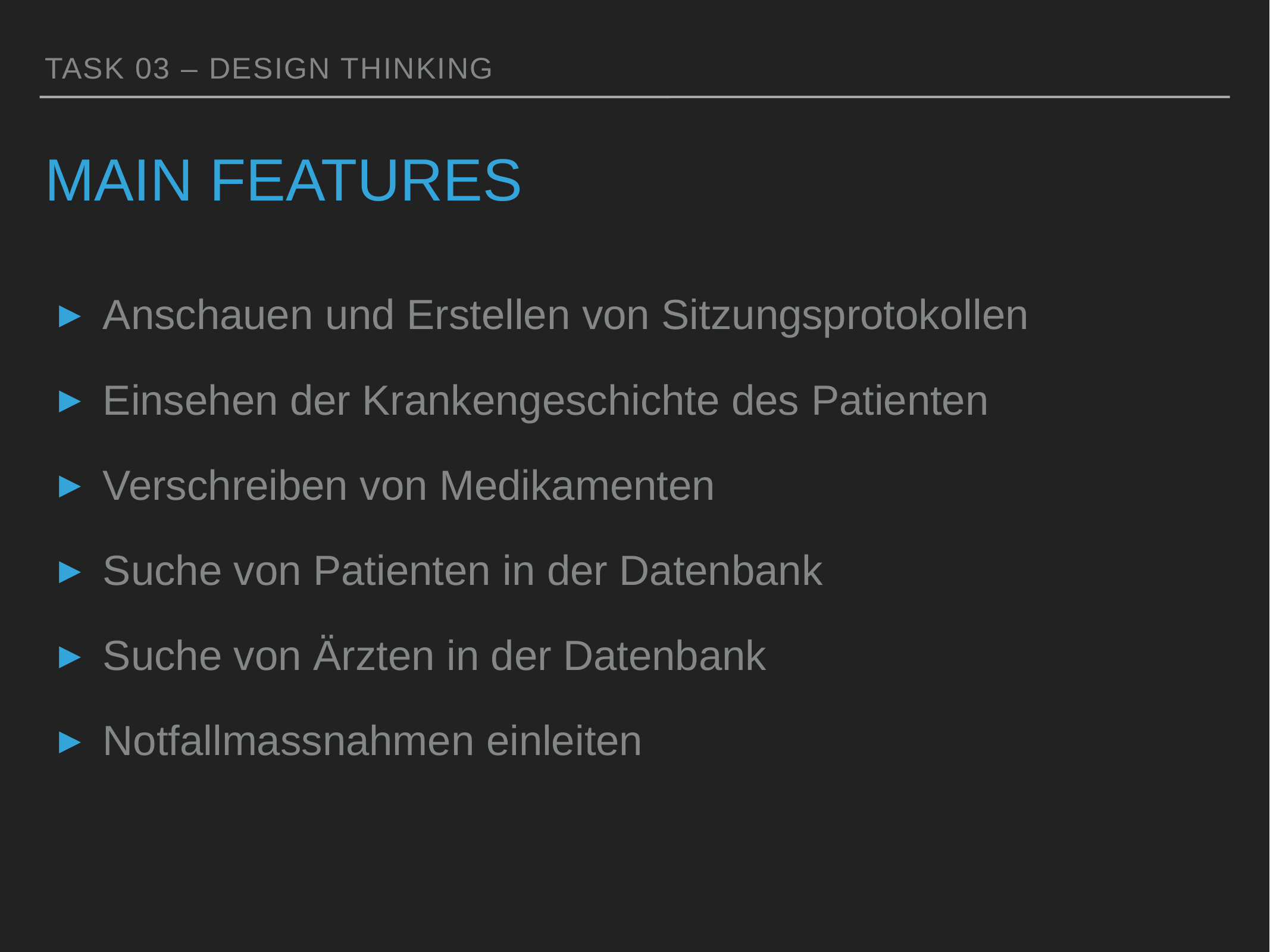

TASK 03 – Design Thinking
# MAIN FEatures

Anschauen und Erstellen von Sitzungsprotokollen
Einsehen der Krankengeschichte des Patienten
Verschreiben von Medikamenten
Suche von Patienten in der Datenbank
Suche von Ärzten in der Datenbank
Notfallmassnahmen einleiten